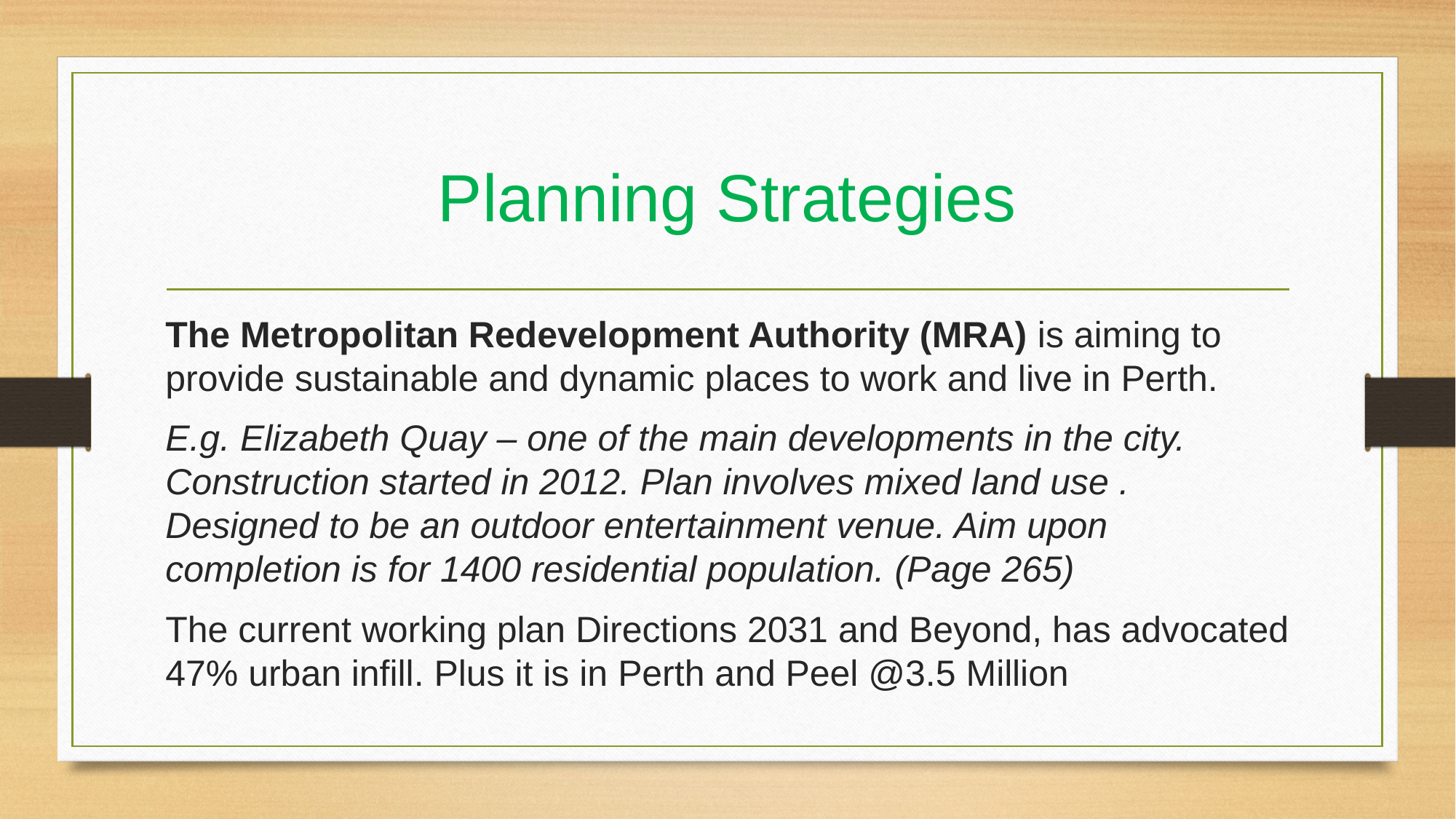

# Planning Strategies
The Metropolitan Redevelopment Authority (MRA) is aiming to provide sustainable and dynamic places to work and live in Perth.
E.g. Elizabeth Quay – one of the main developments in the city. Construction started in 2012. Plan involves mixed land use . Designed to be an outdoor entertainment venue. Aim upon completion is for 1400 residential population. (Page 265)
The current working plan Directions 2031 and Beyond, has advocated 47% urban infill. Plus it is in Perth and Peel @3.5 Million